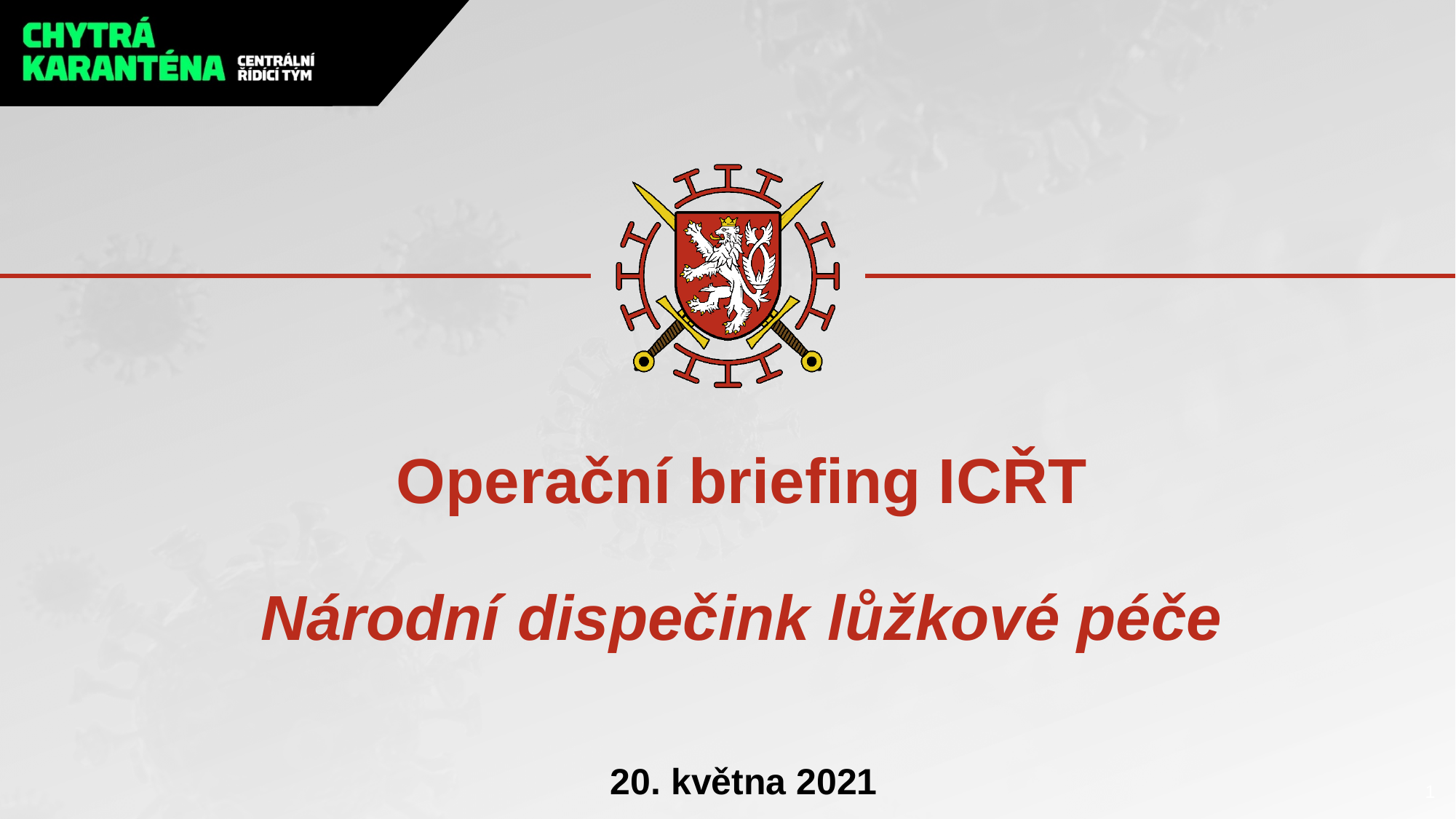

# Operační briefing ICŘT Národní dispečink lůžkové péče
20. května 2021
1